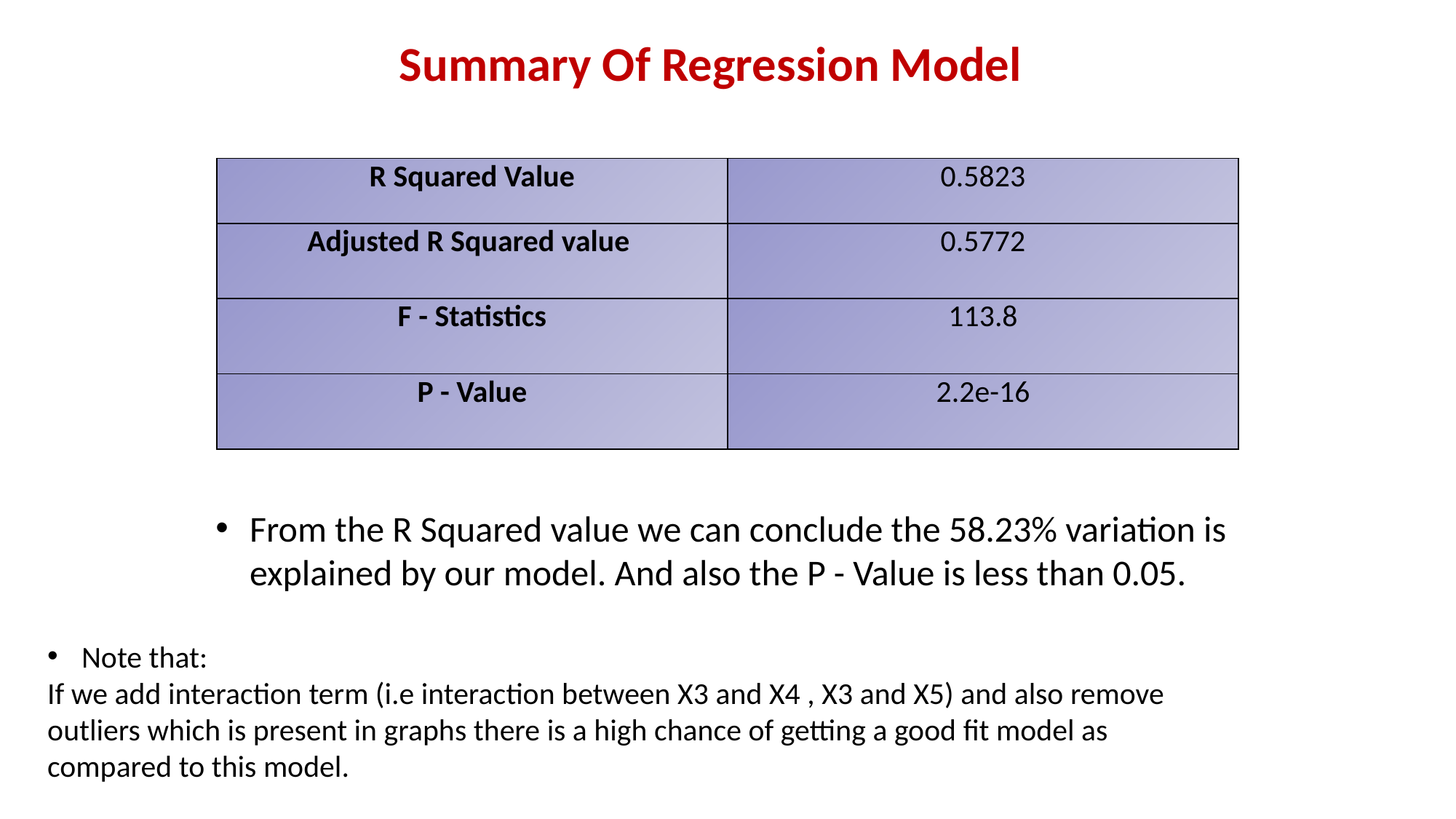

Summary Of Regression Model
| R Squared Value | 0.5823 |
| --- | --- |
| Adjusted R Squared value | 0.5772 |
| F - Statistics | 113.8 |
| P - Value | 2.2e-16 |
From the R Squared value we can conclude the 58.23% variation is explained by our model. And also the P - Value is less than 0.05.
Note that:
If we add interaction term (i.e interaction between X3 and X4 , X3 and X5) and also remove outliers which is present in graphs there is a high chance of getting a good fit model as compared to this model.